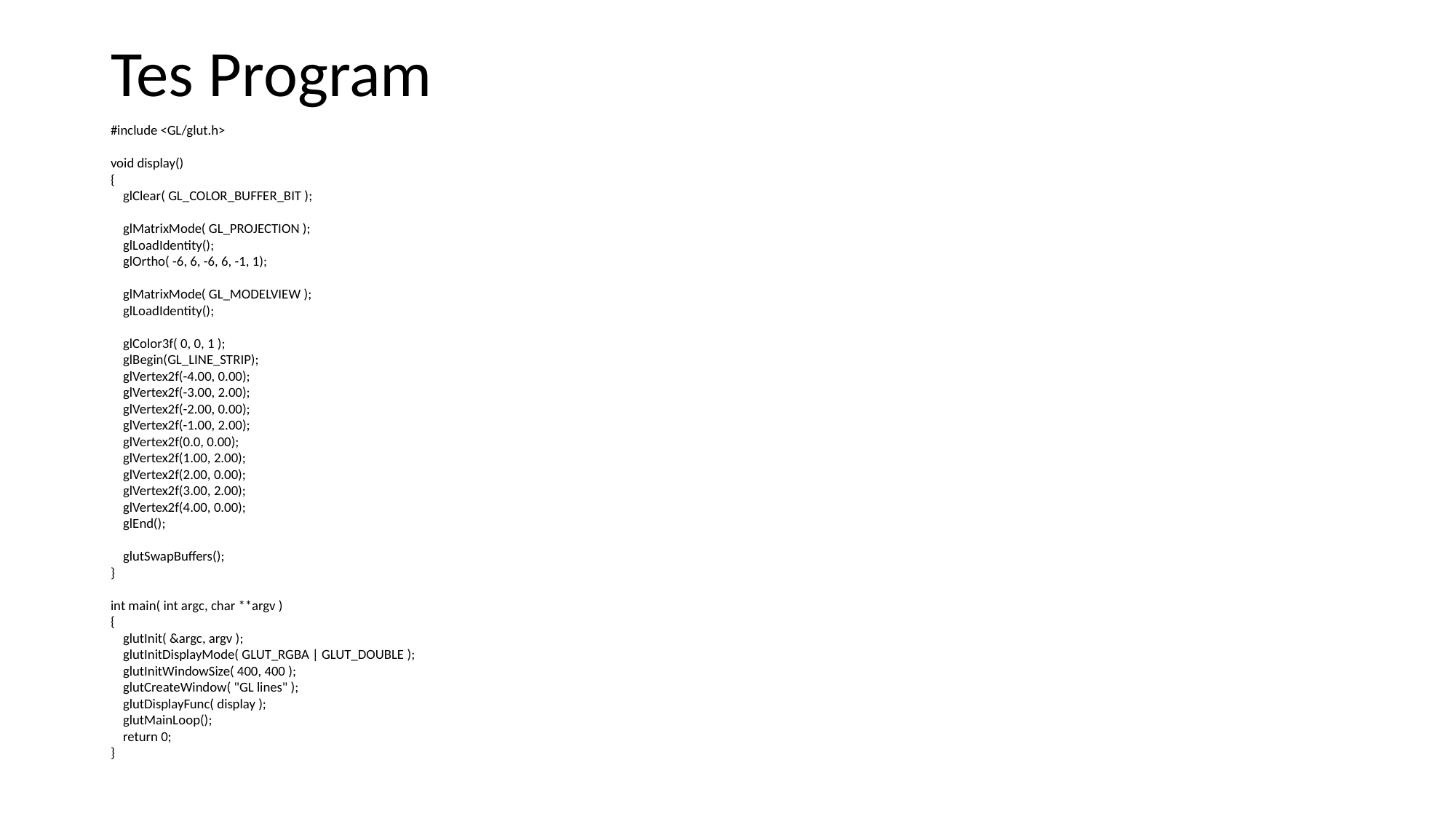

# Tes Program
#include <GL/glut.h>

void display()
{
    glClear( GL_COLOR_BUFFER_BIT );

    glMatrixMode( GL_PROJECTION );
    glLoadIdentity();
    glOrtho( -6, 6, -6, 6, -1, 1);

    glMatrixMode( GL_MODELVIEW );
    glLoadIdentity();

    glColor3f( 0, 0, 1 );
    glBegin(GL_LINE_STRIP);
    glVertex2f(-4.00, 0.00);
    glVertex2f(-3.00, 2.00);
    glVertex2f(-2.00, 0.00);
    glVertex2f(-1.00, 2.00);
    glVertex2f(0.0, 0.00);
    glVertex2f(1.00, 2.00);
    glVertex2f(2.00, 0.00);
    glVertex2f(3.00, 2.00);
    glVertex2f(4.00, 0.00);
    glEnd();

    glutSwapBuffers();
}

int main( int argc, char **argv )
{
    glutInit( &argc, argv );
    glutInitDisplayMode( GLUT_RGBA | GLUT_DOUBLE );
    glutInitWindowSize( 400, 400 );
    glutCreateWindow( "GL lines" );
    glutDisplayFunc( display );
    glutMainLoop();
    return 0;
}